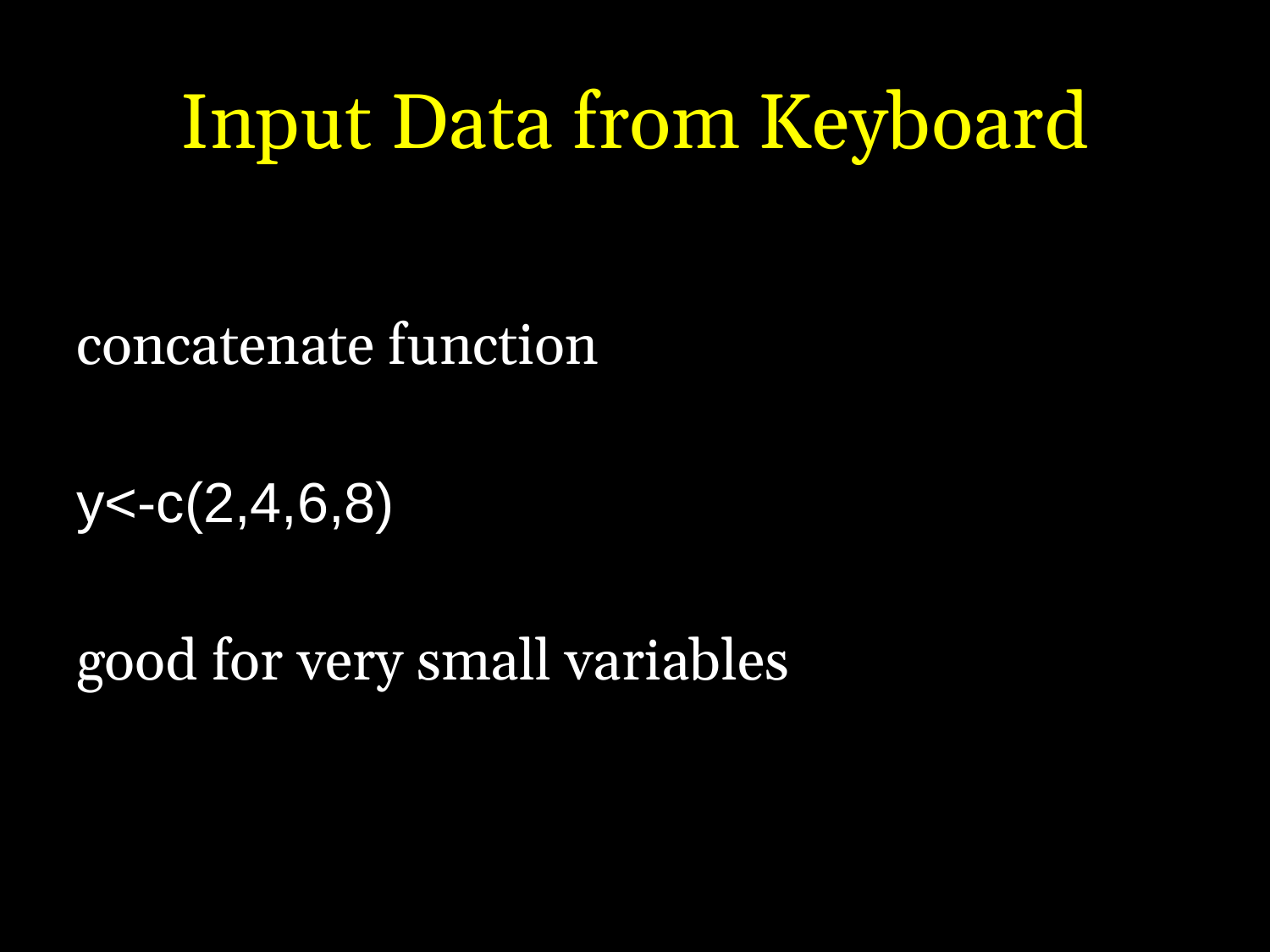

# Input Data from Keyboard

concatenate function

y<-c(2,4,6,8)

good for very small variables